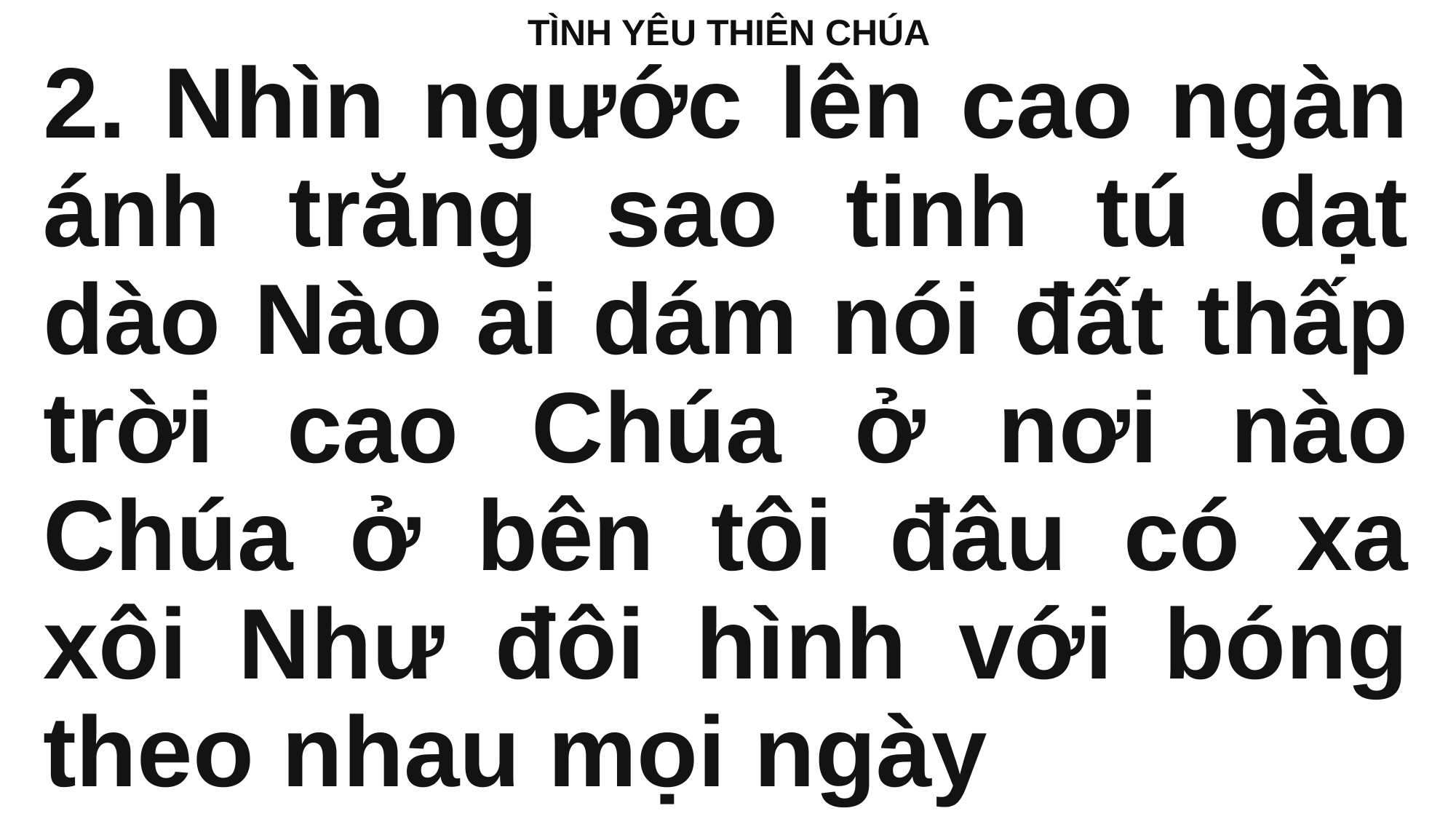

TÌNH YÊU THIÊN CHÚA
2. Nhìn ngước lên cao ngàn ánh trăng sao tinh tú dạt dào Nào ai dám nói đất thấp trời cao Chúa ở nơi nào Chúa ở bên tôi đâu có xa xôi Như đôi hình với bóng theo nhau mọi ngày